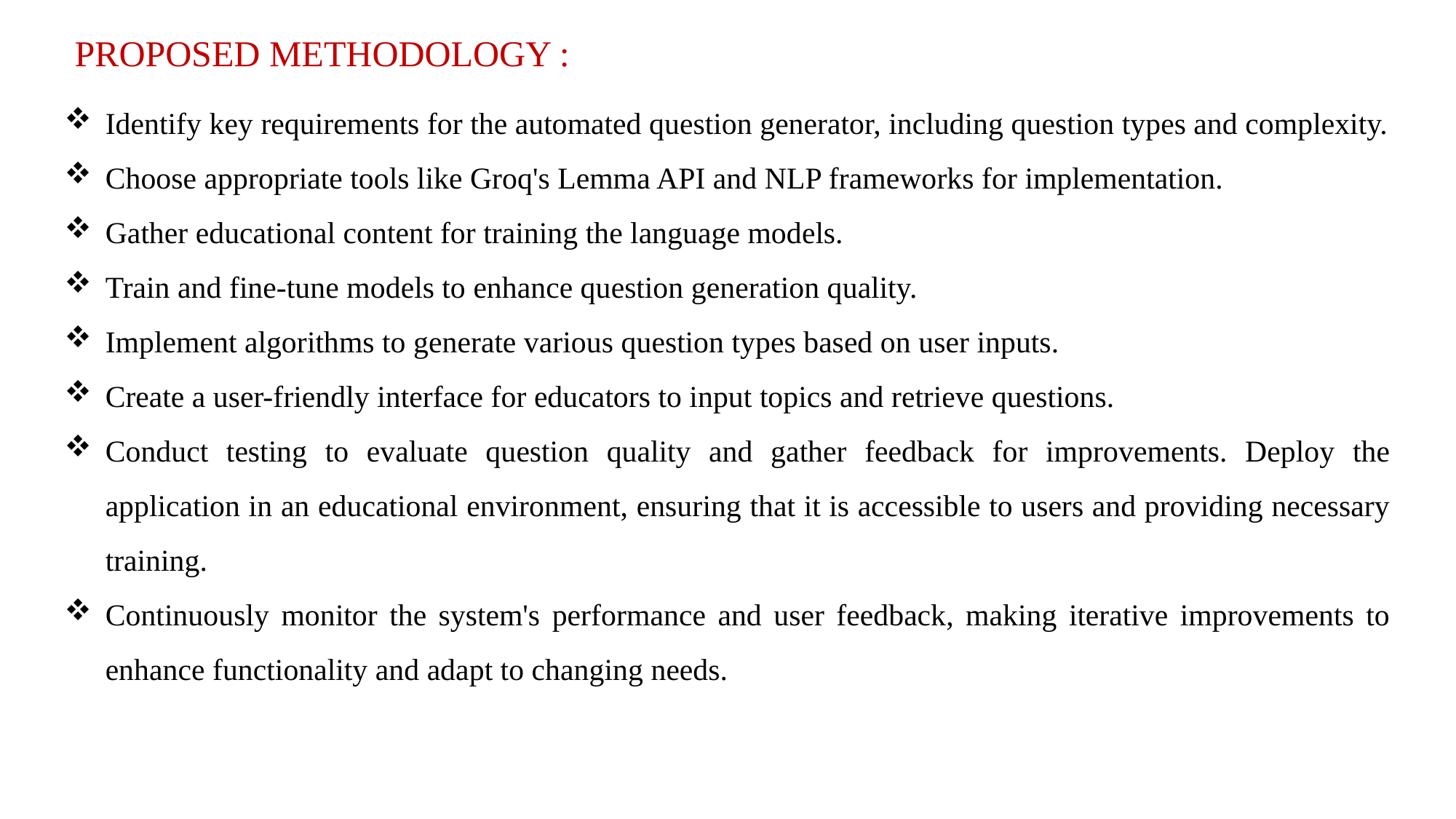

PROPOSED METHODOLOGY :
Identify key requirements for the automated question generator, including question types and complexity.
Choose appropriate tools like Groq's Lemma API and NLP frameworks for implementation.
Gather educational content for training the language models.
Train and fine-tune models to enhance question generation quality.
Implement algorithms to generate various question types based on user inputs.
Create a user-friendly interface for educators to input topics and retrieve questions.
Conduct testing to evaluate question quality and gather feedback for improvements. Deploy the application in an educational environment, ensuring that it is accessible to users and providing necessary training.
Continuously monitor the system's performance and user feedback, making iterative improvements to enhance functionality and adapt to changing needs.